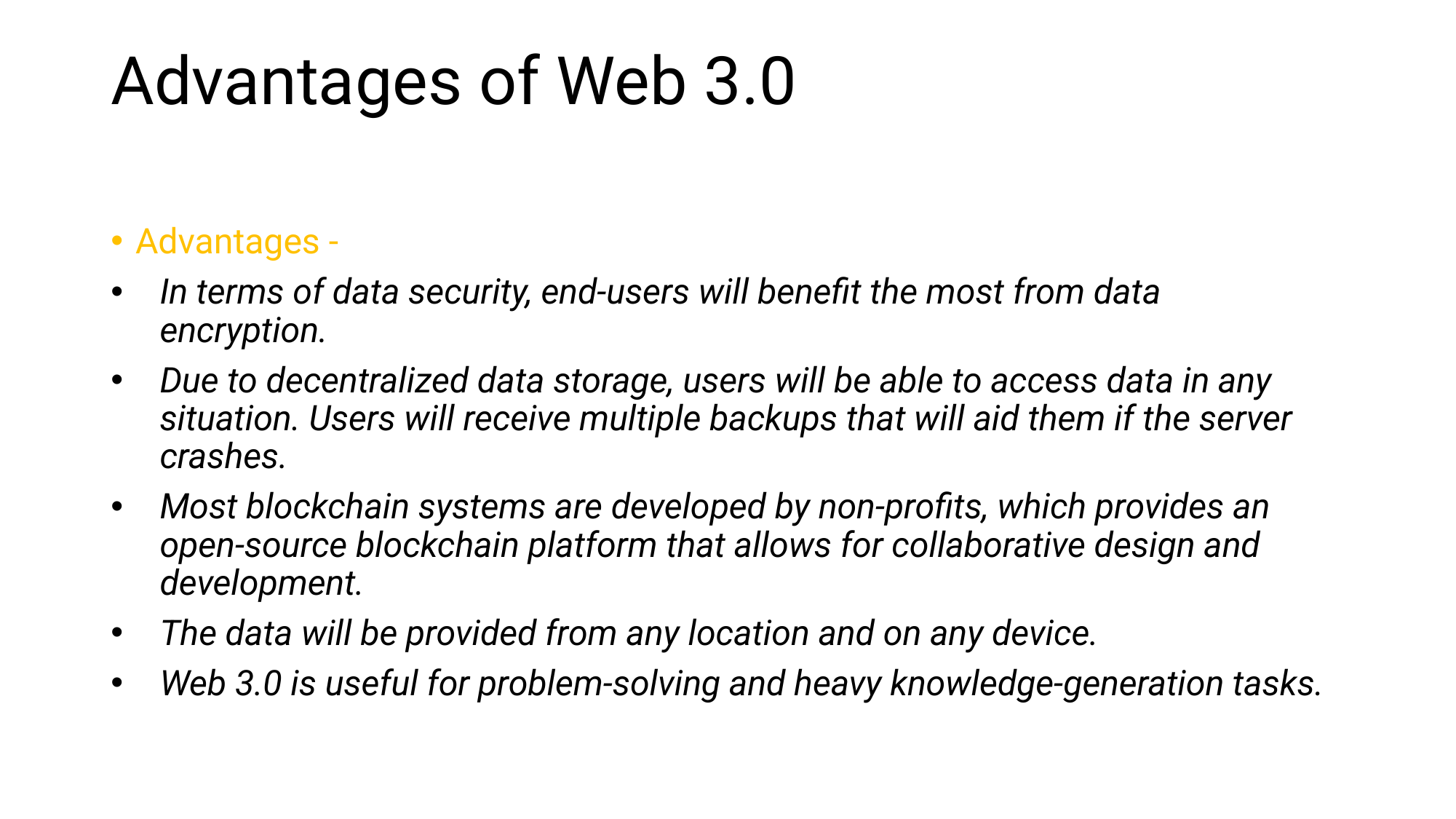

# Advantages of Web 3.0
Advantages -
In terms of data security, end-users will benefit the most from data encryption.
Due to decentralized data storage, users will be able to access data in any situation. Users will receive multiple backups that will aid them if the server crashes.
Most blockchain systems are developed by non-profits, which provides an open-source blockchain platform that allows for collaborative design and development.
The data will be provided from any location and on any device.
Web 3.0 is useful for problem-solving and heavy knowledge-generation tasks.